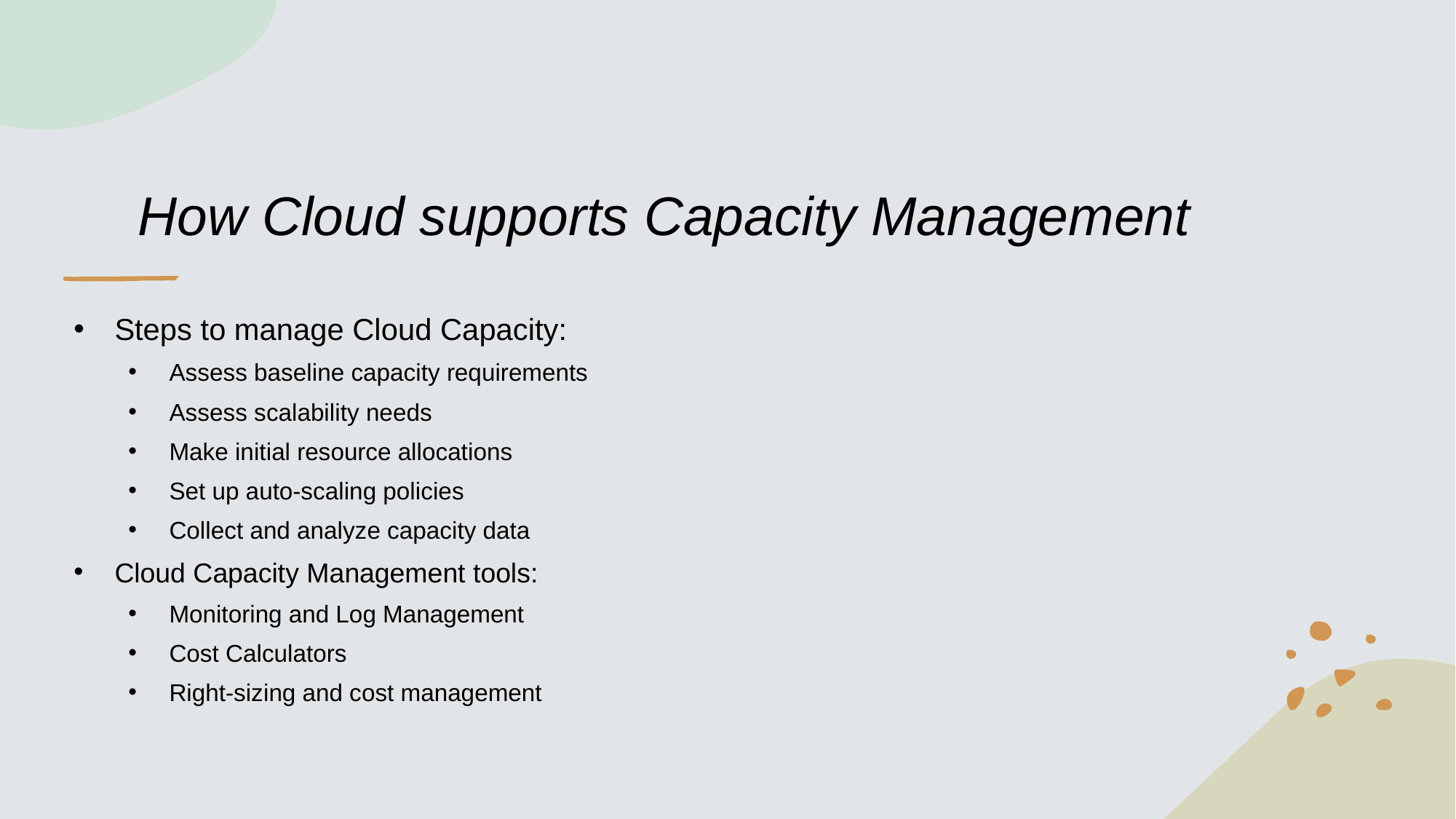

# How Cloud supports Capacity Management
Steps to manage Cloud Capacity:
Assess baseline capacity requirements
Assess scalability needs
Make initial resource allocations
Set up auto-scaling policies
Collect and analyze capacity data
Cloud Capacity Management tools:
Monitoring and Log Management
Cost Calculators
Right-sizing and cost management